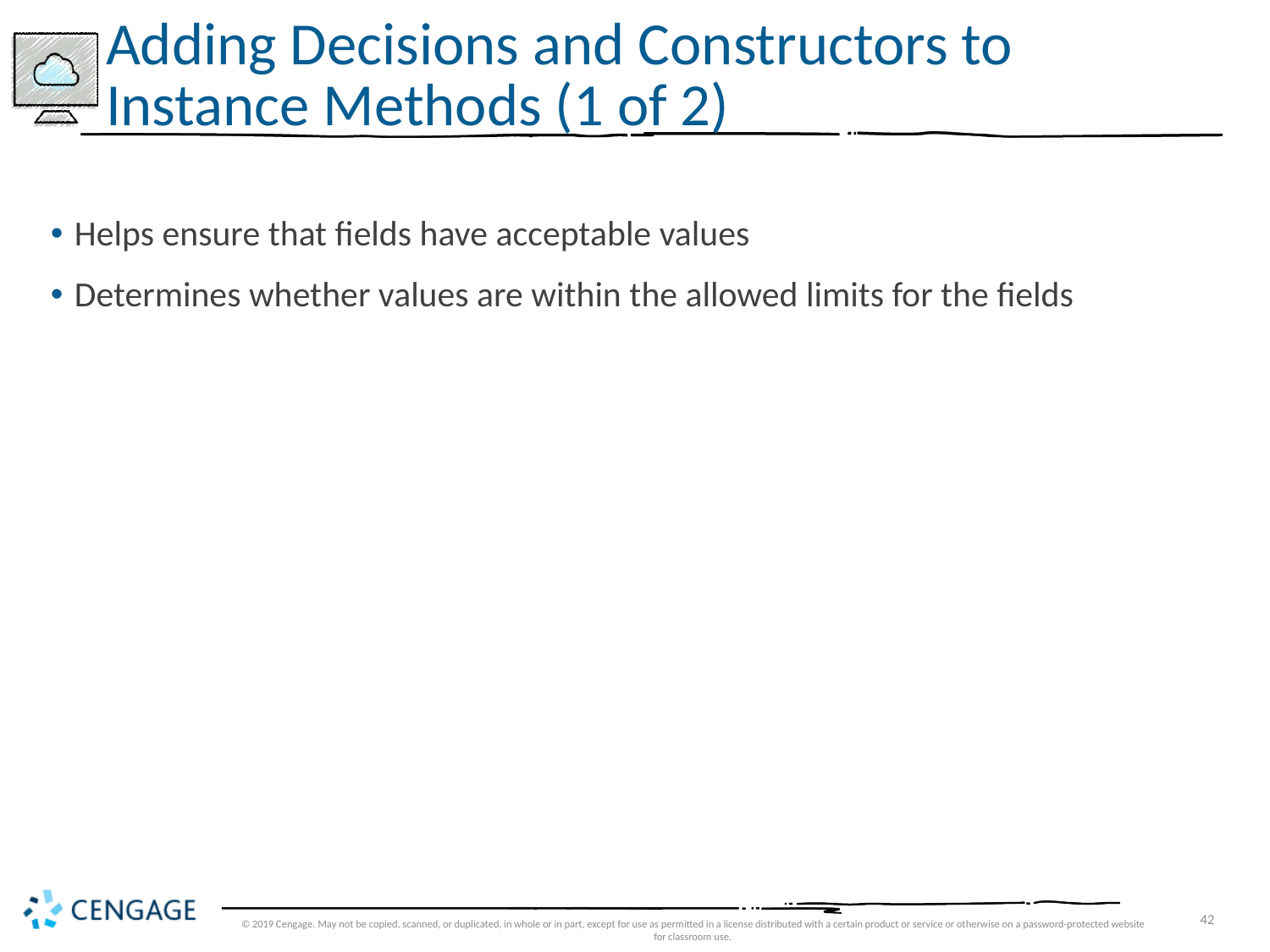

# Adding Decisions and Constructors to Instance Methods (1 of 2)
Helps ensure that fields have acceptable values
Determines whether values are within the allowed limits for the fields
© 2019 Cengage. May not be copied, scanned, or duplicated, in whole or in part, except for use as permitted in a license distributed with a certain product or service or otherwise on a password-protected website for classroom use.